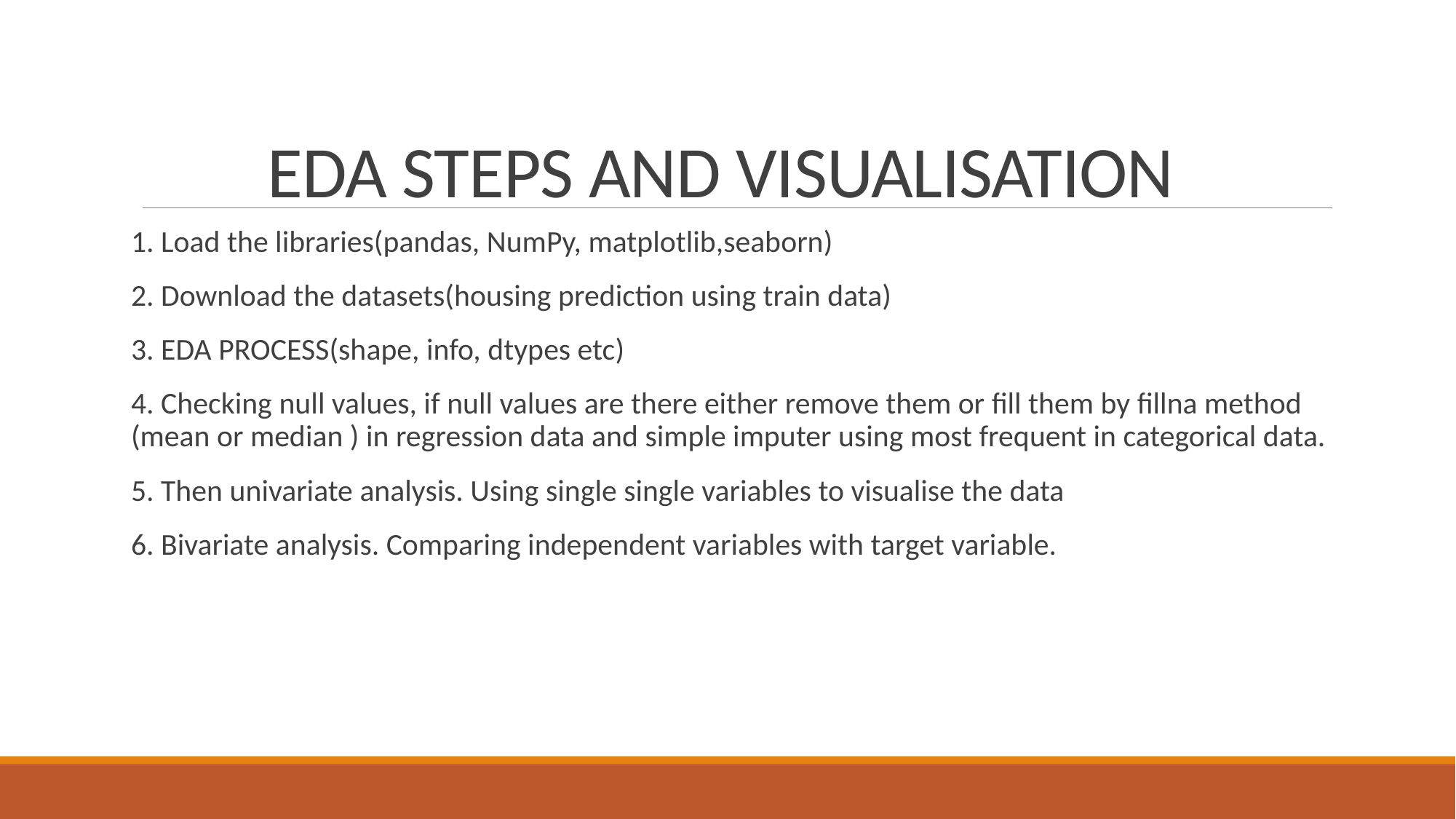

# EDA STEPS AND VISUALISATION
1. Load the libraries(pandas, NumPy, matplotlib,seaborn)
2. Download the datasets(housing prediction using train data)
3. EDA PROCESS(shape, info, dtypes etc)
4. Checking null values, if null values are there either remove them or fill them by fillna method (mean or median ) in regression data and simple imputer using most frequent in categorical data.
5. Then univariate analysis. Using single single variables to visualise the data
6. Bivariate analysis. Comparing independent variables with target variable.